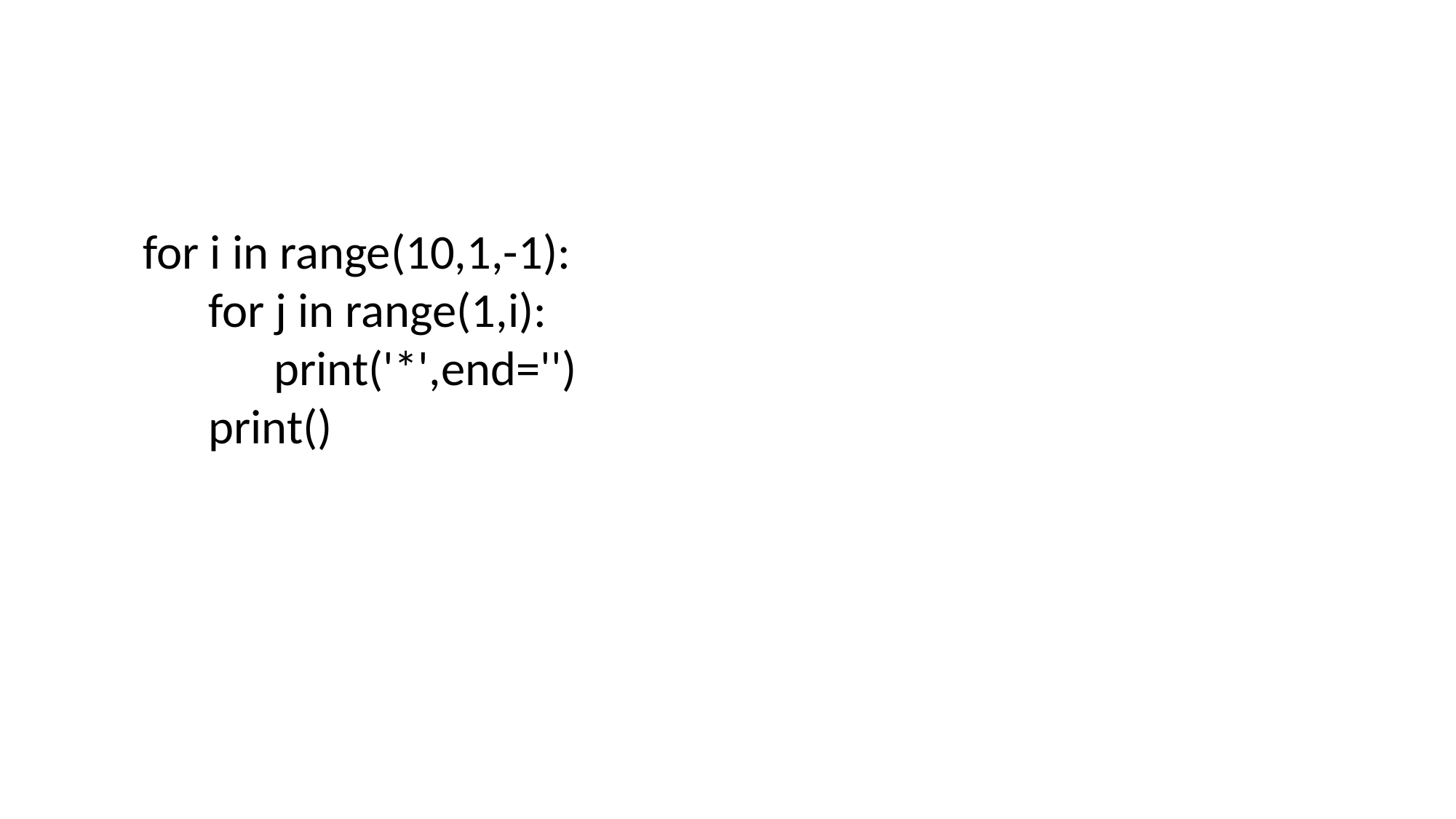

for i in range(10,1,-1):
      for j in range(1,i):
            print('*',end='')
      print()